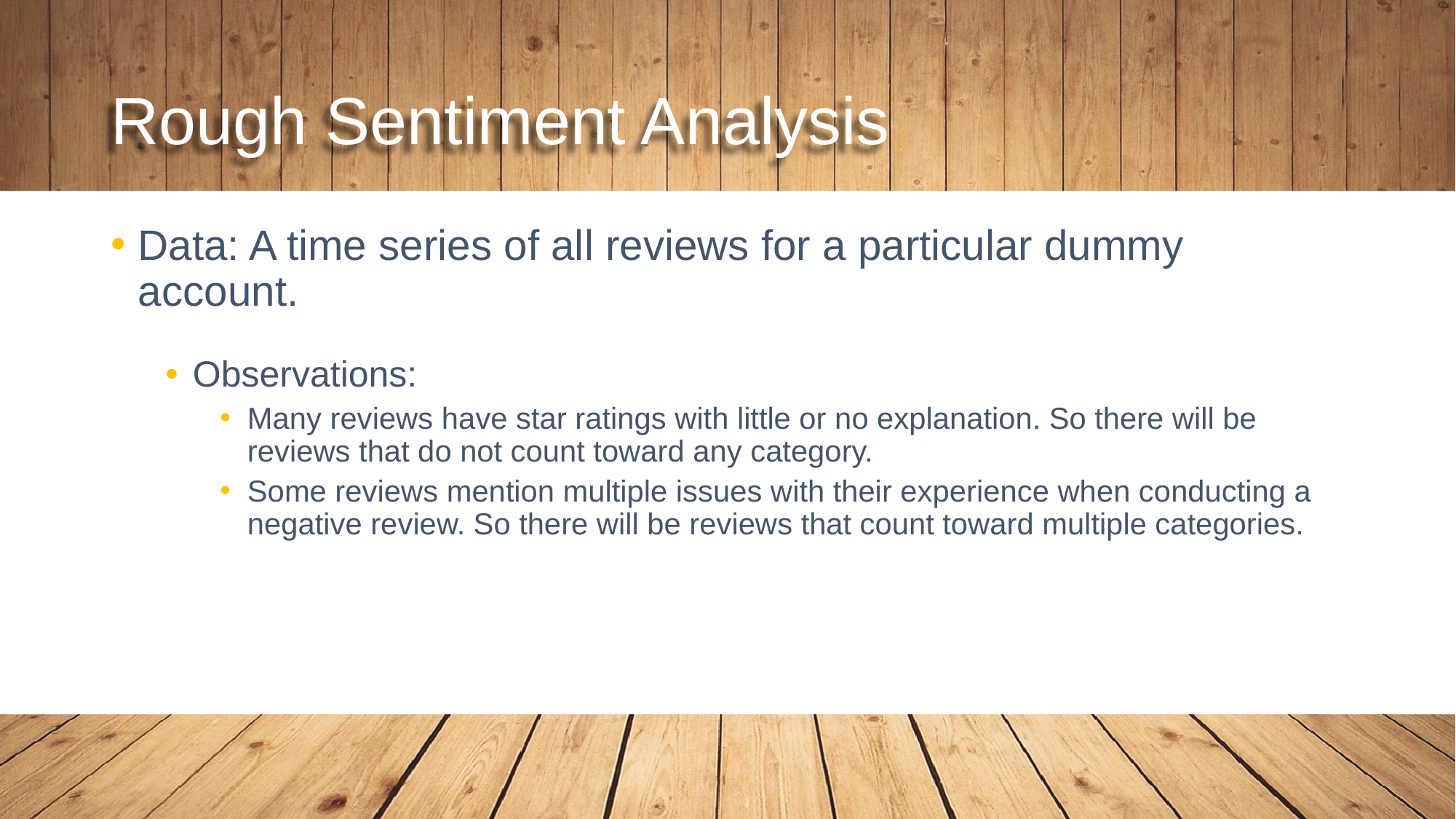

# Rough Sentiment Analysis

Data: A time series of all reviews for a particular dummy account.

Observations:
Many reviews have star ratings with little or no explanation. So there will be reviews that do not count toward any category.
Some reviews mention multiple issues with their experience when conducting a negative review. So there will be reviews that count toward multiple categories.